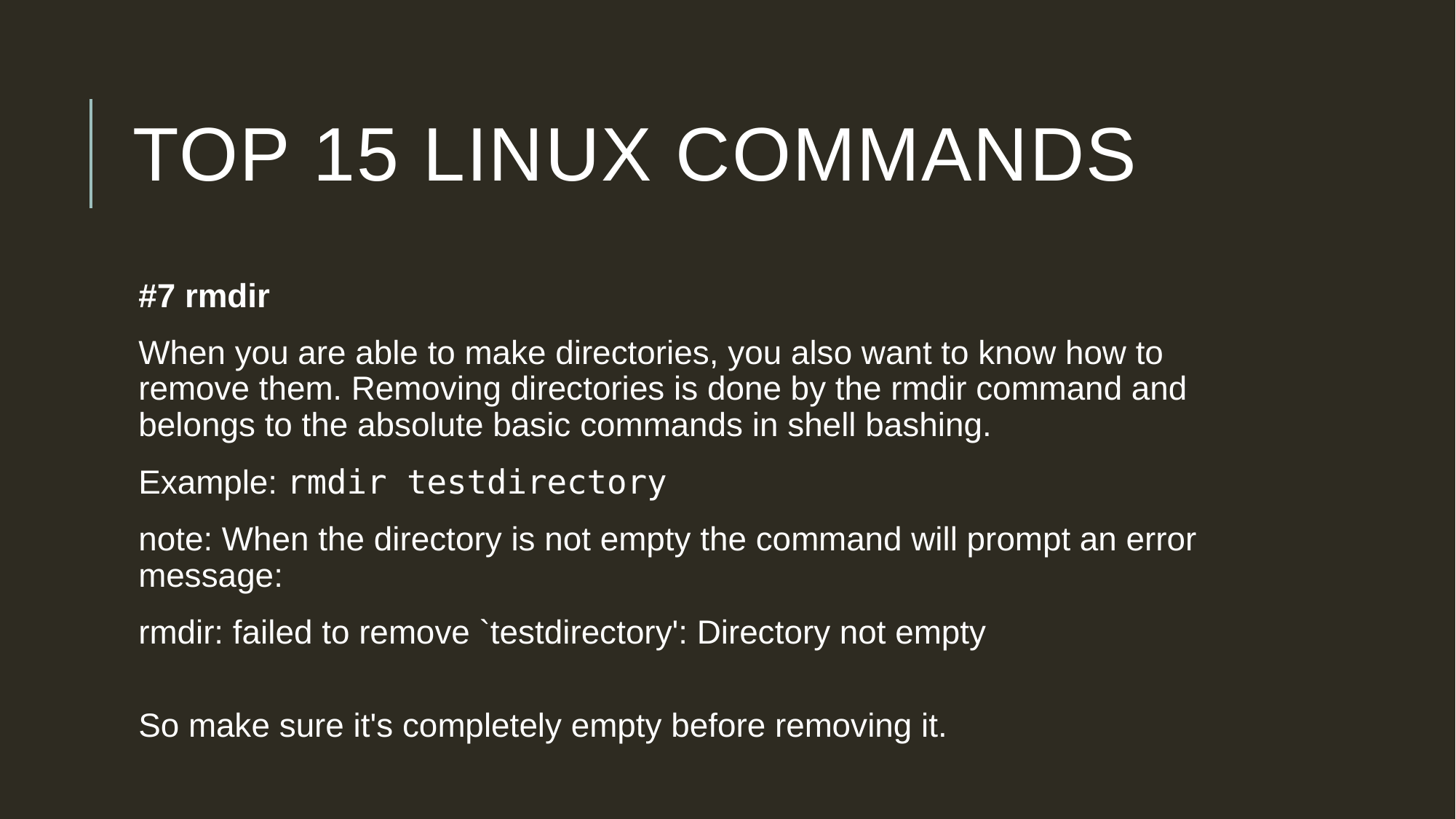

# Top 15 linux commands
#7 rmdir
When you are able to make directories, you also want to know how to remove them. Removing directories is done by the rmdir command and belongs to the absolute basic commands in shell bashing.
Example: rmdir testdirectory
note: When the directory is not empty the command will prompt an error message:
rmdir: failed to remove `testdirectory': Directory not empty
So make sure it's completely empty before removing it.